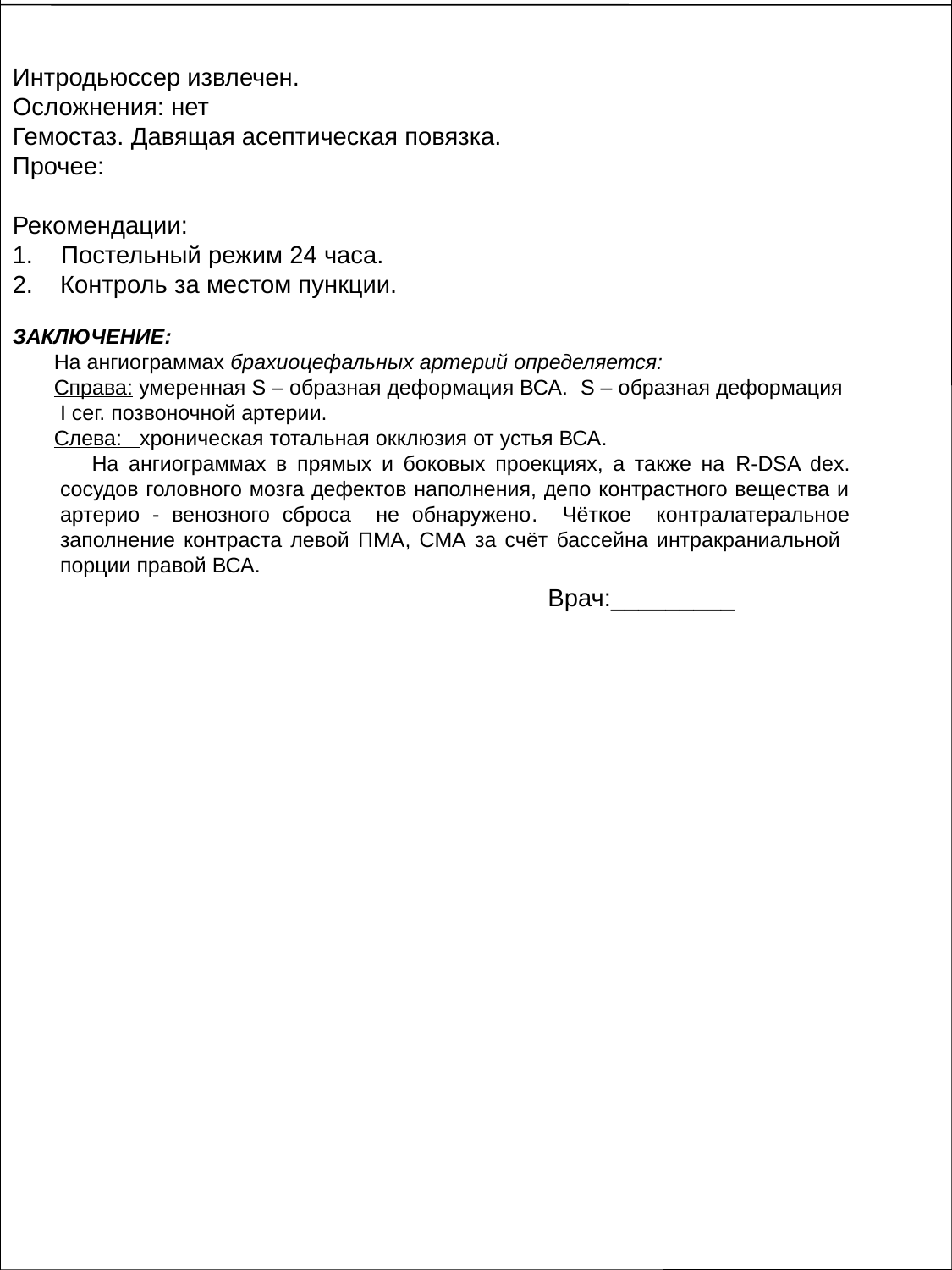

Интродьюссер извлечен.
Осложнения: нет
Гемостаз. Давящая асептическая повязка.
Прочее:

Рекомендации:
1.    Постельный режим 24 часа.
Контроль за местом пункции.

ЗАКЛЮЧЕНИЕ:
       На ангиограммах брахиоцефальных артерий определяется:
       Справа: умеренная S – образная деформация ВСА.  S – образная деформация  I сег. позвоночной артерии.
       Слева:   хроническая тотальная окклюзия от устья ВСА.
        На ангиограммах в прямых и боковых проекциях, а также на R-DSA dex. сосудов головного мозга дефектов наполнения, депо контрастного вещества и артерио - венозного сброса  не обнаружено.  Чёткое  контралатеральное заполнение контраста левой ПМА, СМА за счёт бассейна интракраниальной  порции правой ВСА.
Врач:_________